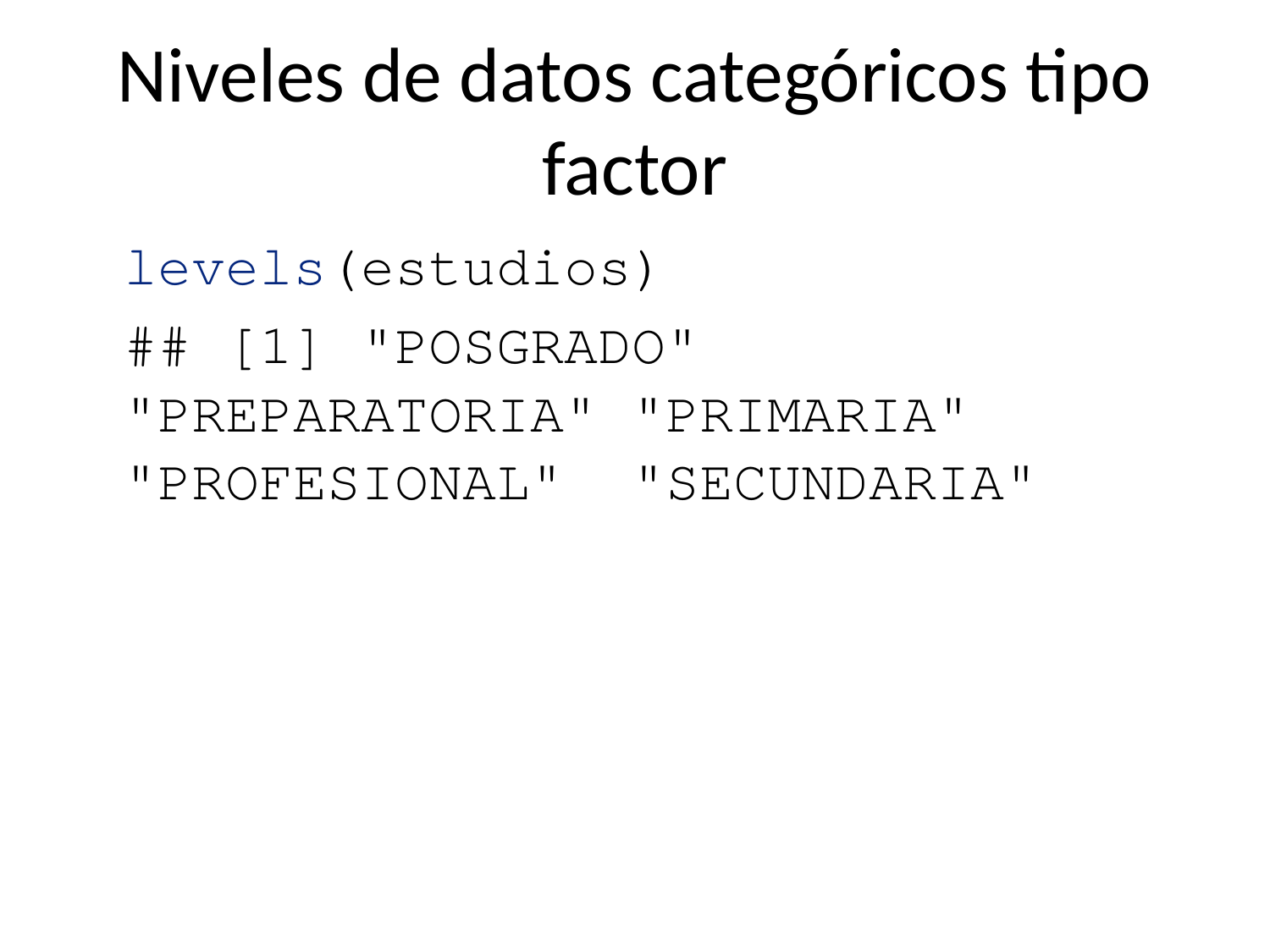

# Niveles de datos categóricos tipo factor
levels(estudios)
## [1] "POSGRADO"     "PREPARATORIA" "PRIMARIA"     "PROFESIONAL"  "SECUNDARIA"